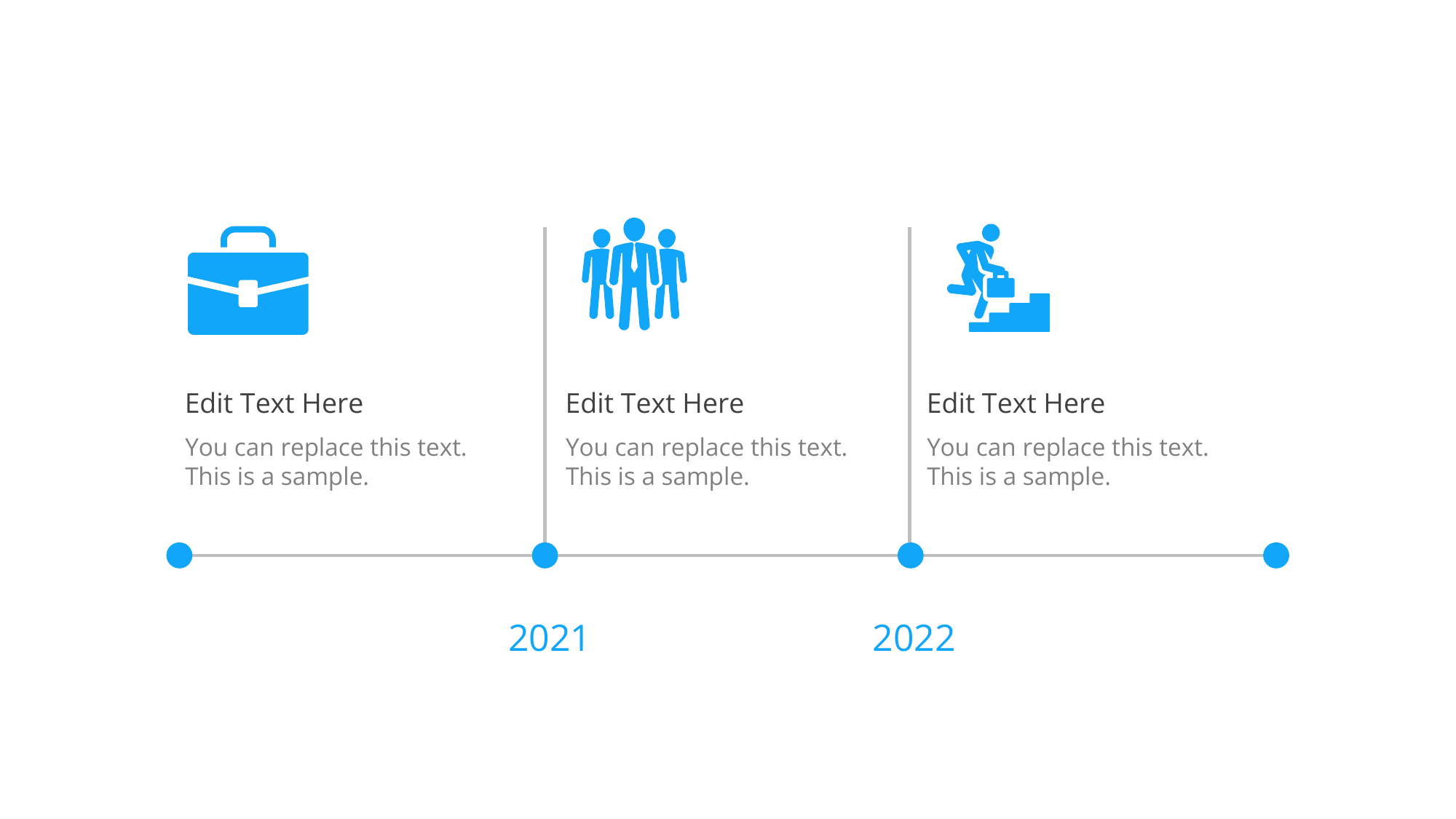

Edit Text Here
You can replace this text. This is a sample.
Edit Text Here
You can replace this text. This is a sample.
Edit Text Here
You can replace this text. This is a sample.

2021
2022